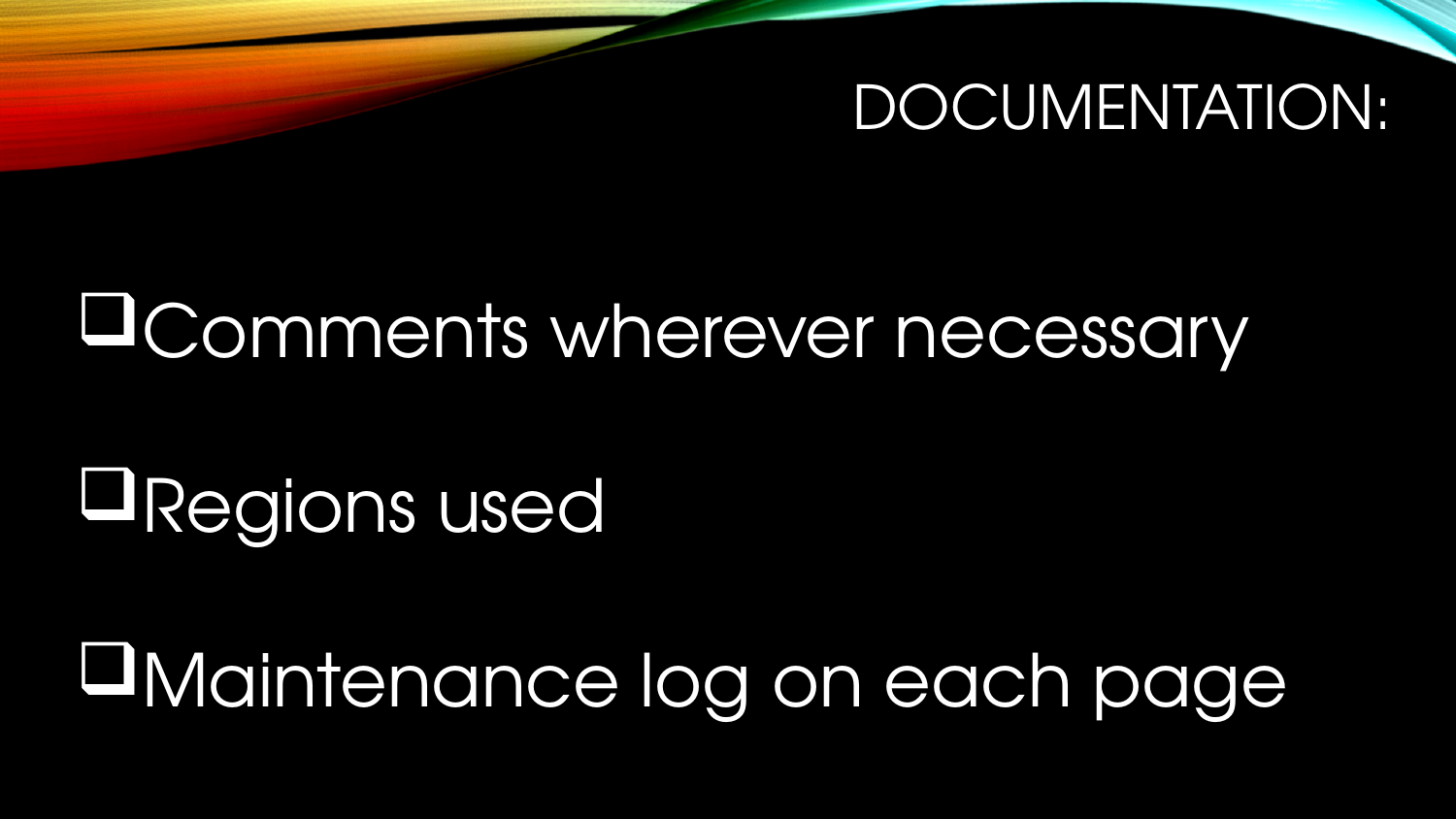

# Documentation:
Comments wherever necessary
Regions used
Maintenance log on each page